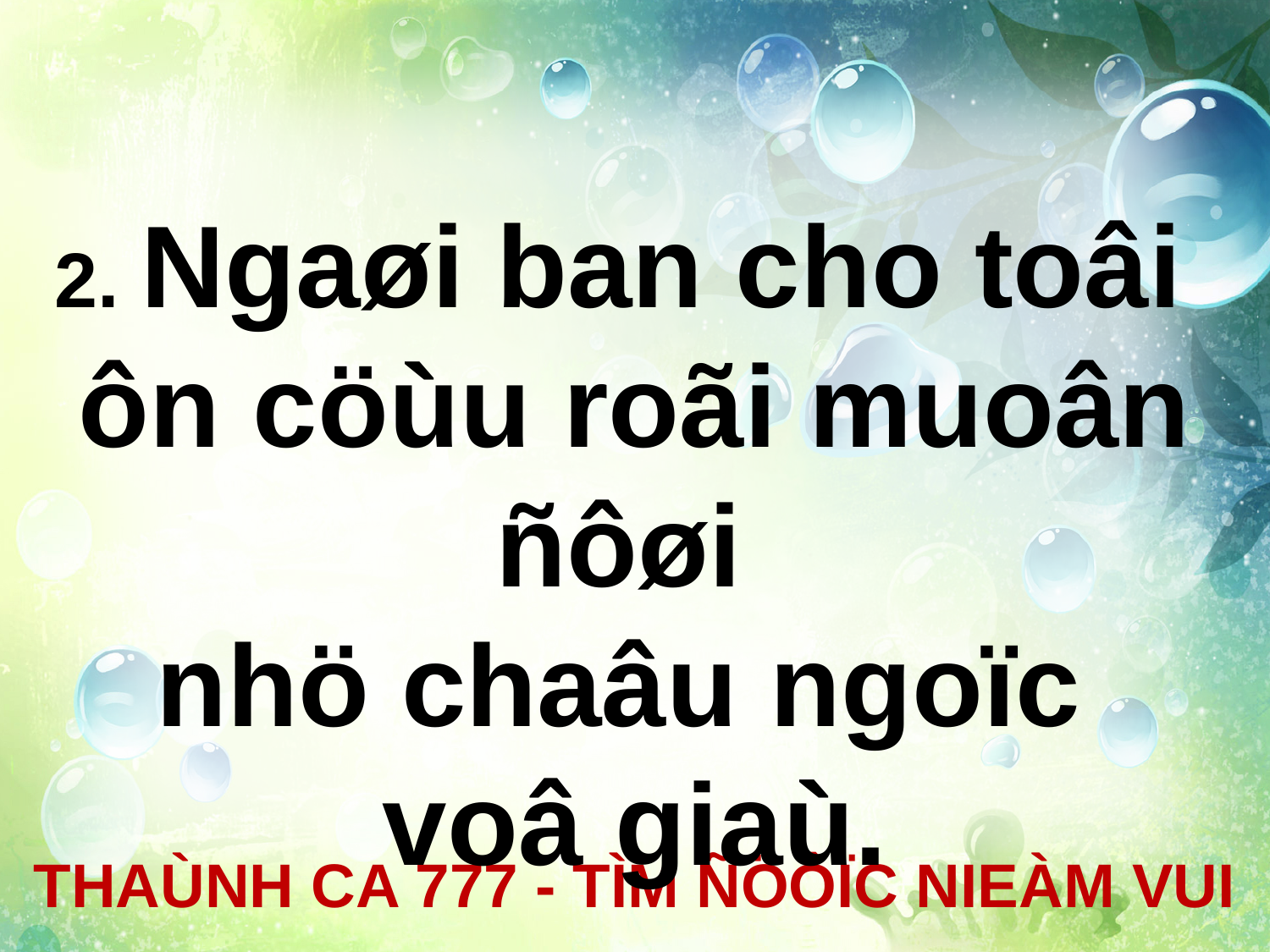

2. Ngaøi ban cho toâi
ôn cöùu roãi muoân ñôøi
nhö chaâu ngoïc
voâ giaù.
THAÙNH CA 777 - TÌM ÑÖÔÏC NIEÀM VUI